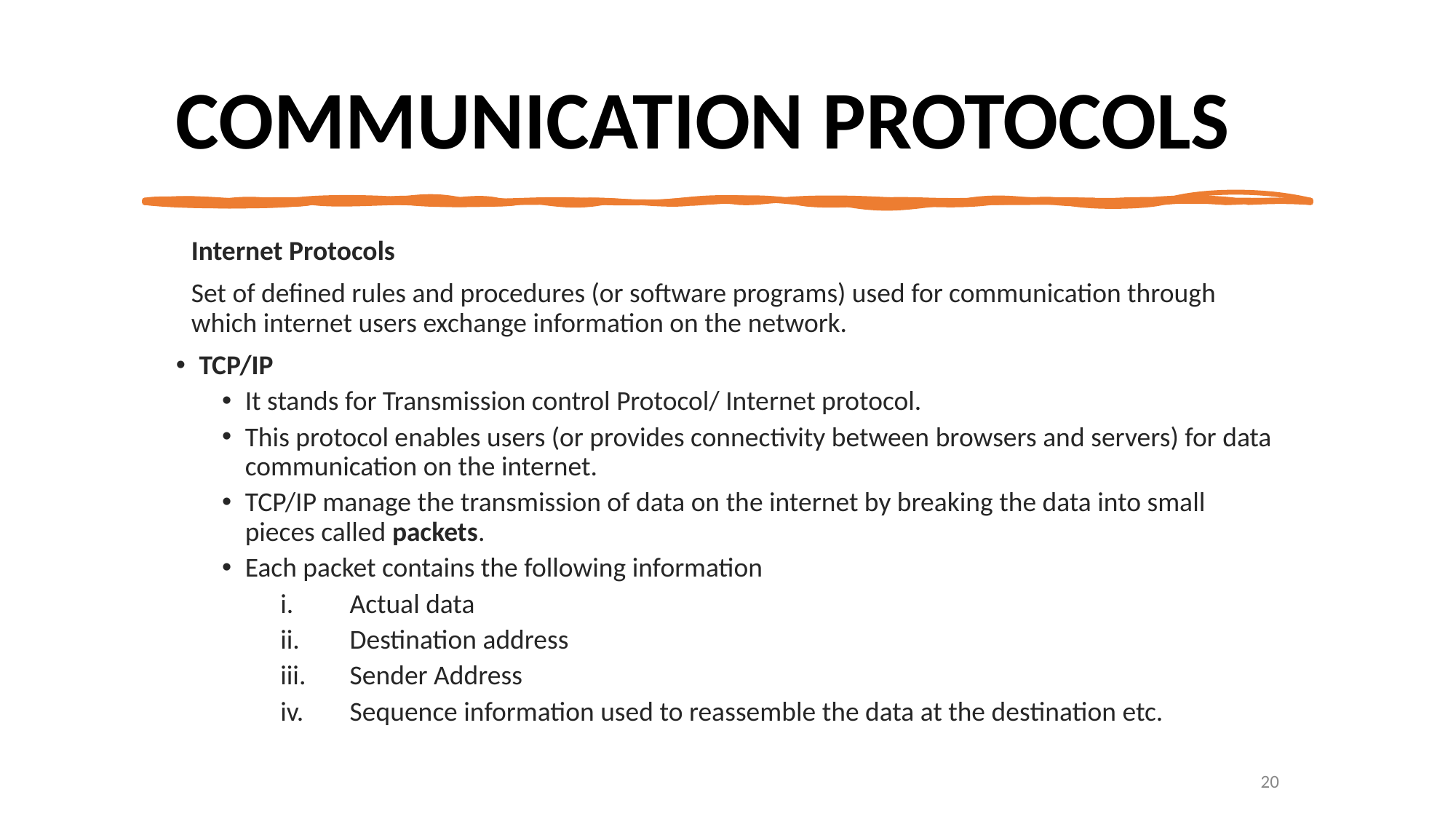

# COMMUNICATION PROTOCOLS

Internet Protocols
Set of defined rules and procedures (or software programs) used for communication through which internet users exchange information on the network.
TCP/IP
It stands for Transmission control Protocol/ Internet protocol.
This protocol enables users (or provides connectivity between browsers and servers) for data communication on the internet.
TCP/IP manage the transmission of data on the internet by breaking the data into small pieces called packets.
Each packet contains the following information
Actual data
Destination address
Sender Address
Sequence information used to reassemble the data at the destination etc.
20